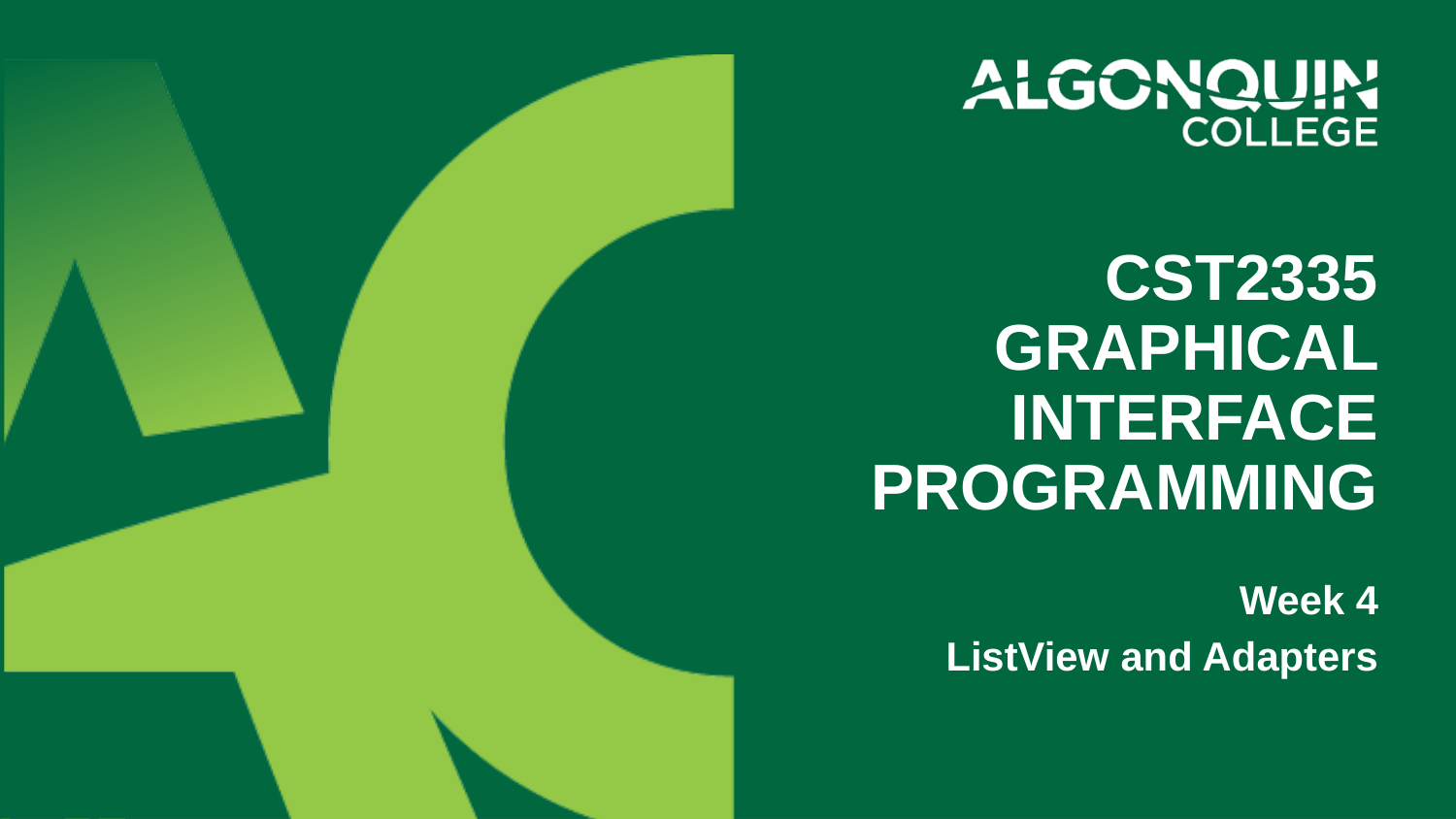

# CST2335 Graphical Interface programming
Week 4
ListView and Adapters